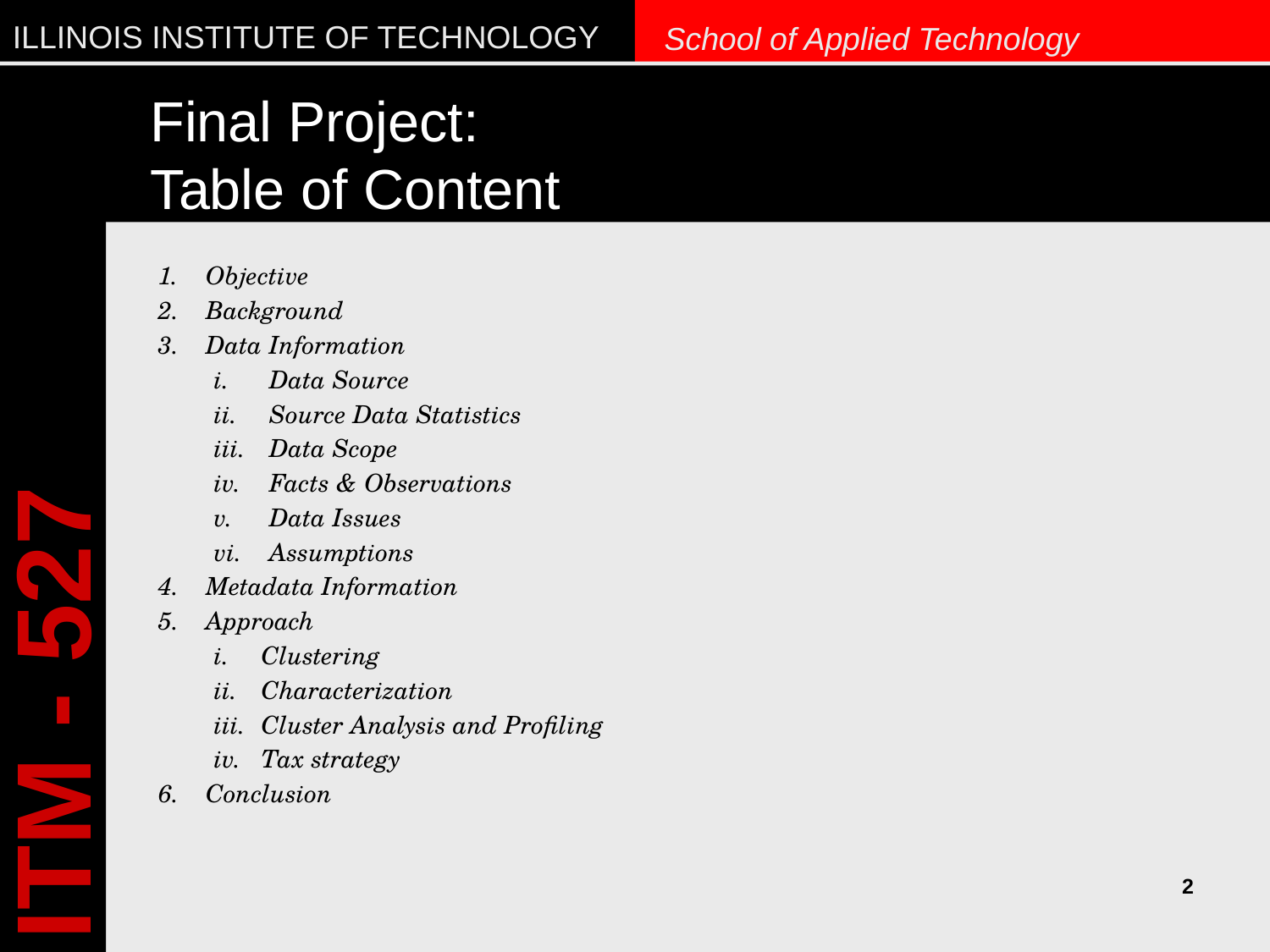

# Final Project: Table of Content
Objective
Background
Data Information
Data Source
Source Data Statistics
Data Scope
Facts & Observations
Data Issues
Assumptions
Metadata Information
Approach
Clustering
Characterization
Cluster Analysis and Profiling
Tax strategy
Conclusion

2